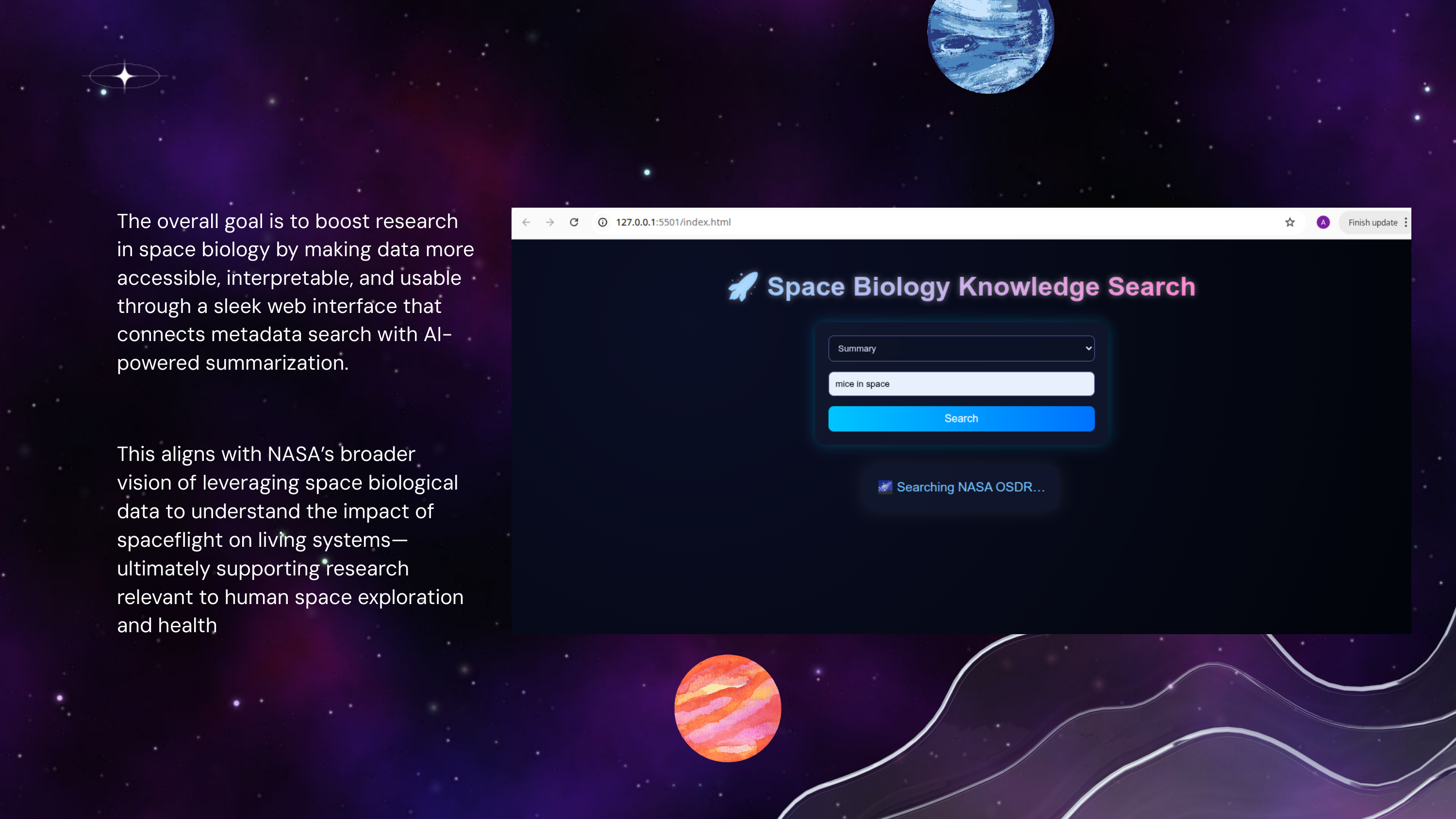

The overall goal is to boost research in space biology by making data more accessible, interpretable, and usable through a sleek web interface that connects metadata search with AI-powered summarization.

This aligns with NASA’s broader vision of leveraging space biological data to understand the impact of spaceflight on living systems—ultimately supporting research relevant to human space exploration and health